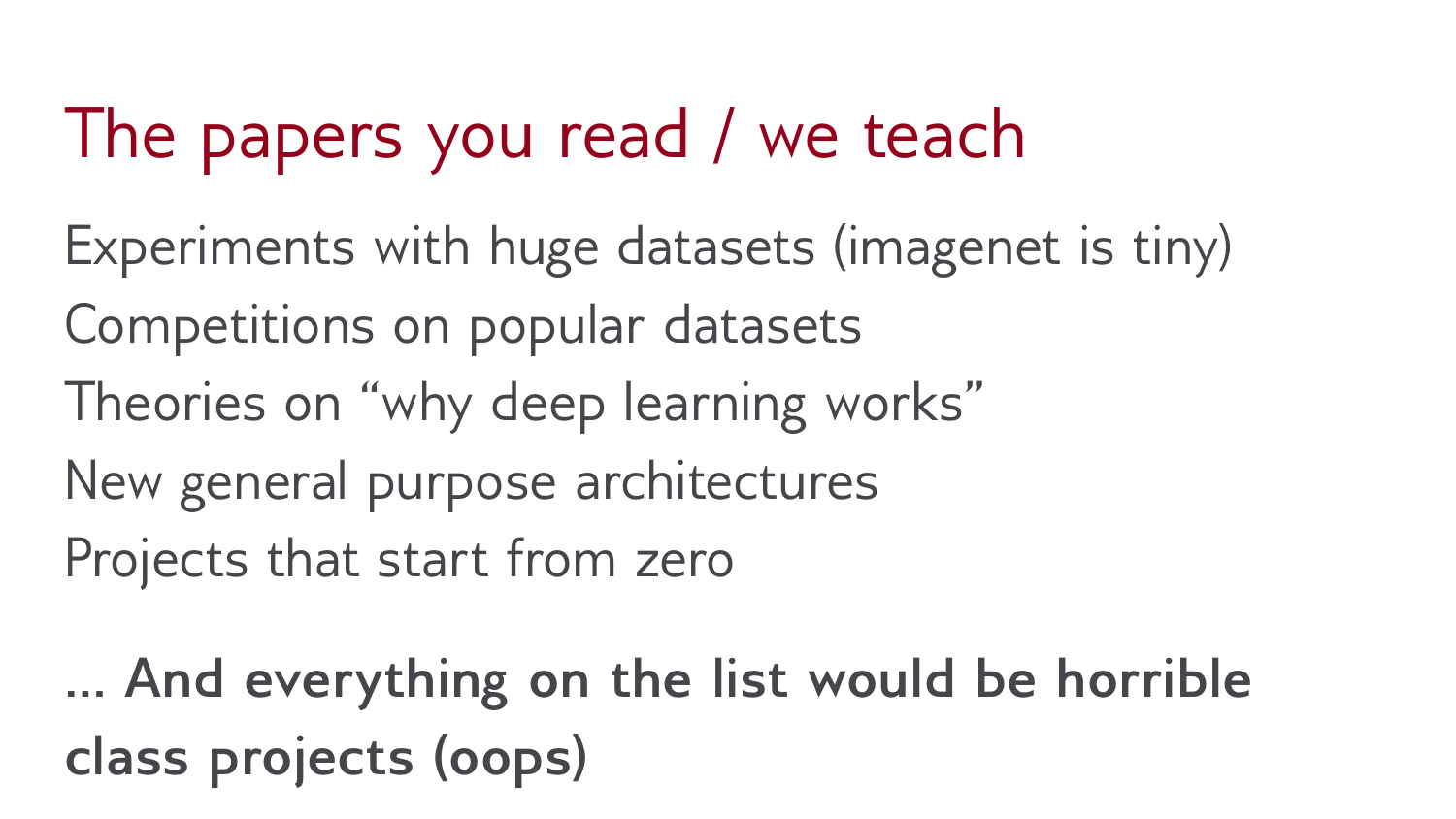

# The papers you read / we teach
Experiments with huge datasets (imagenet is tiny)
Competitions on popular datasets
Theories on “why deep learning works”
New general purpose architectures
Projects that start from zero

… And everything on the list would be horrible class projects (oops)